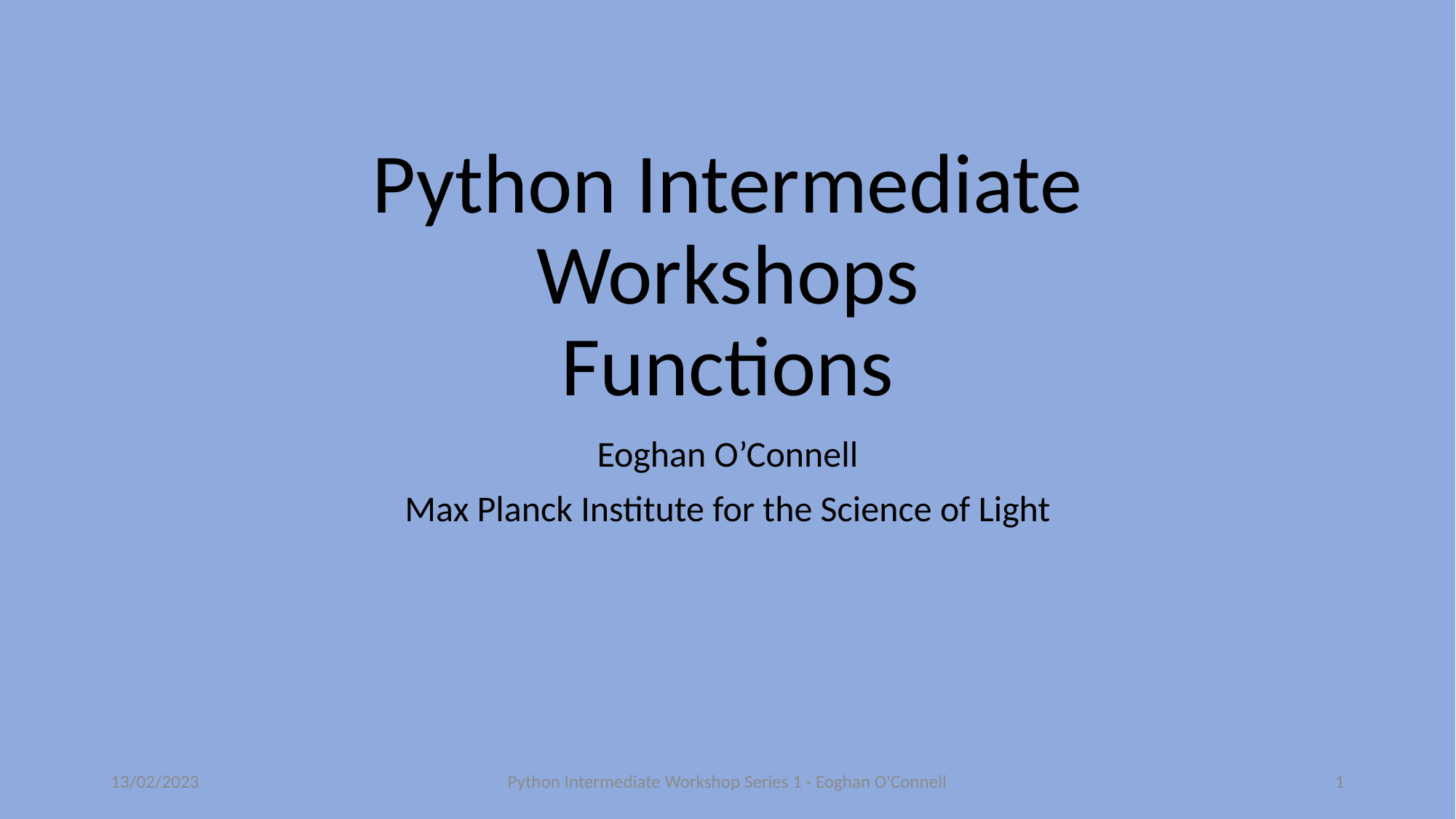

# Python Intermediate Workshops Functions
Eoghan O’Connell
Max Planck Institute for the Science of Light
13/02/2023
Python Intermediate Workshop Series 1 - Eoghan O'Connell
1